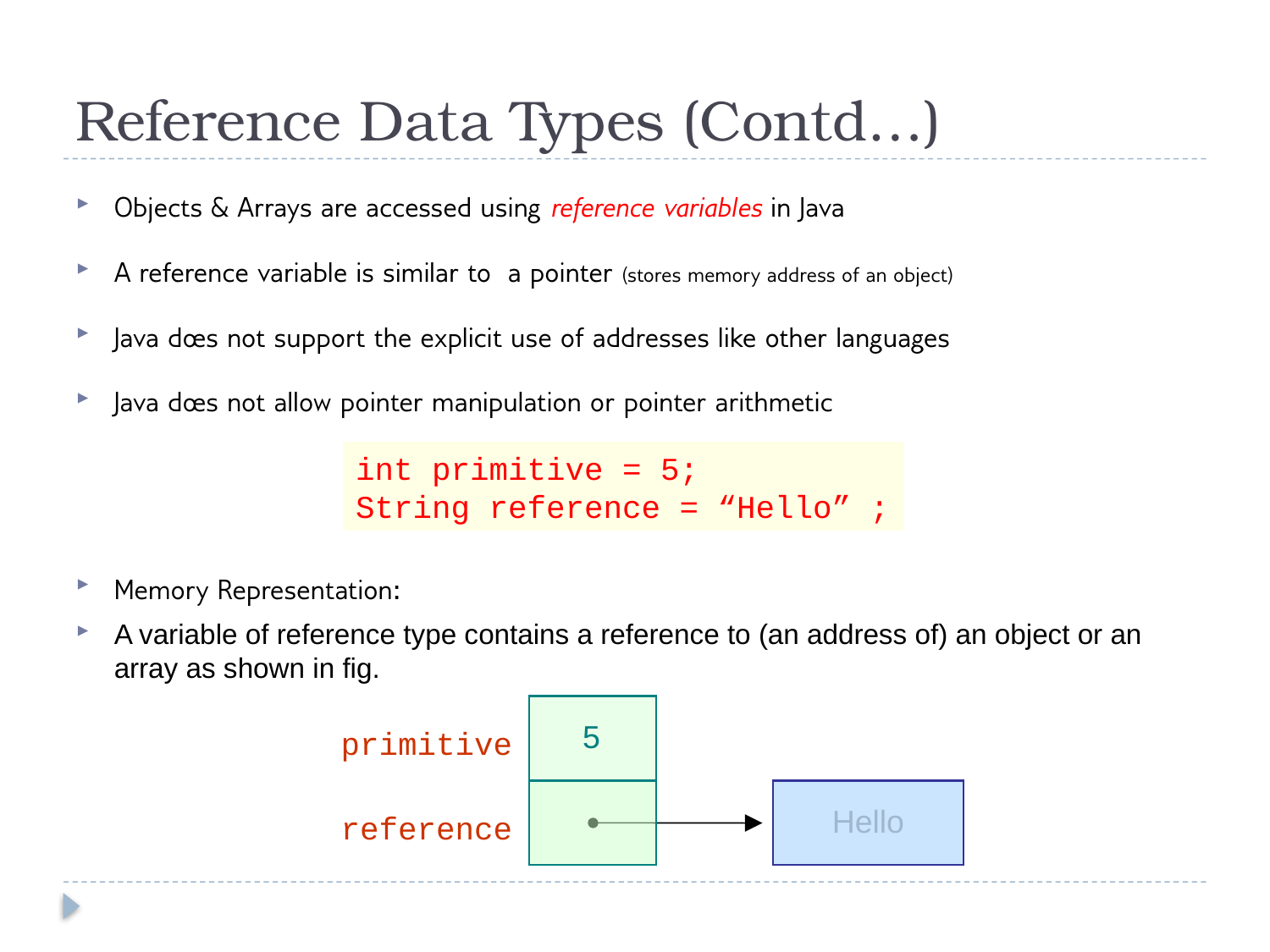

# Reference Data Types (Contd…)
Objects & Arrays are accessed using reference variables in Java
A reference variable is similar to  a pointer (stores memory address of an object)
Java does not support the explicit use of addresses like other languages
Java does not allow pointer manipulation or pointer arithmetic

Memory Representation:
A variable of reference type contains a reference to (an address of) an object or an array as shown in fig.

int primitive = 5;
String reference = “Hello” ;

5

Hello

primitive
reference
14
CONFIDENTIAL© Copyright 2008 Tech Mahindra Limited